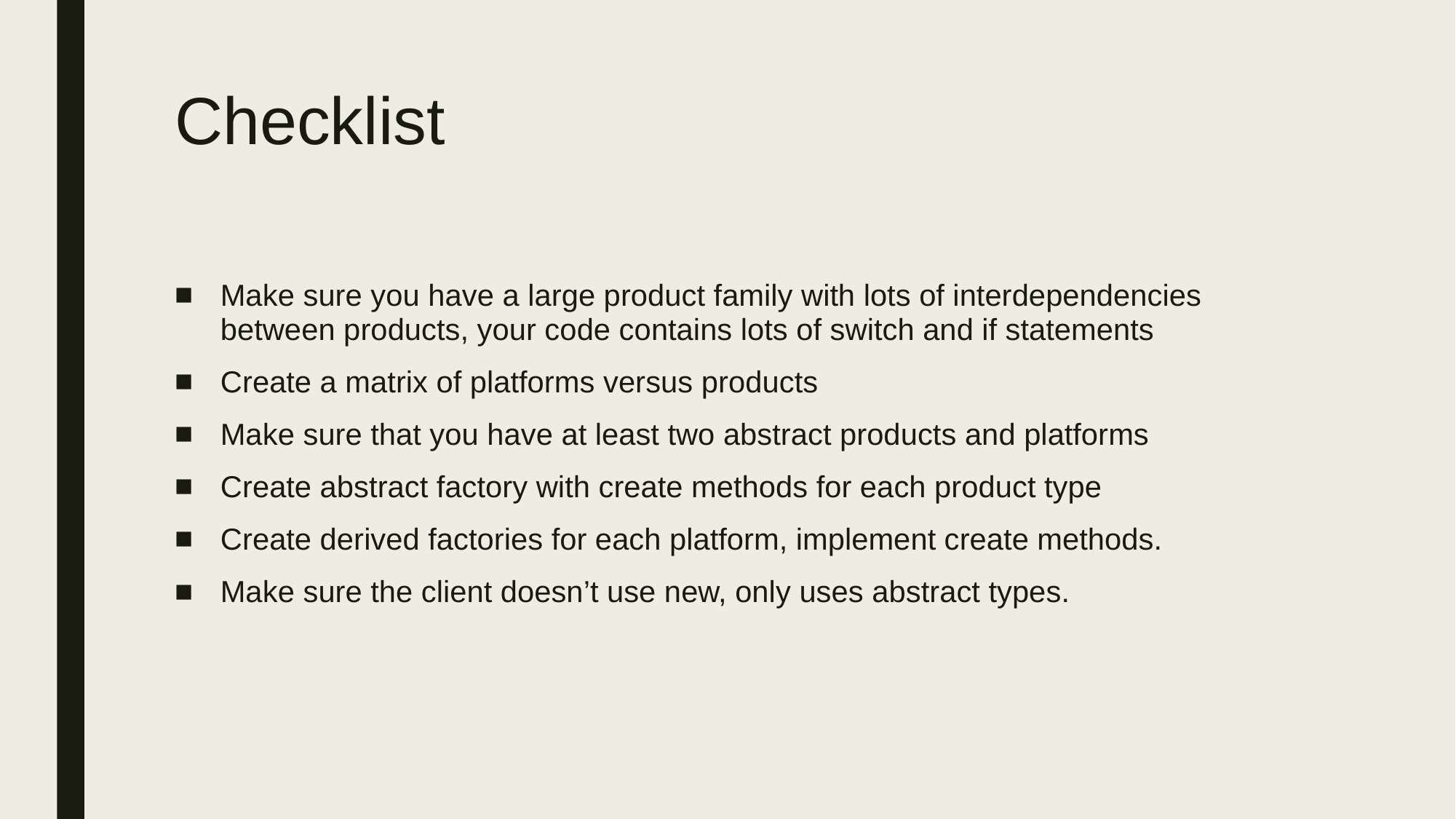

# Checklist
Make sure you have a large product family with lots of interdependencies between products, your code contains lots of switch and if statements
Create a matrix of platforms versus products
Make sure that you have at least two abstract products and platforms
Create abstract factory with create methods for each product type
Create derived factories for each platform, implement create methods.
Make sure the client doesn’t use new, only uses abstract types.